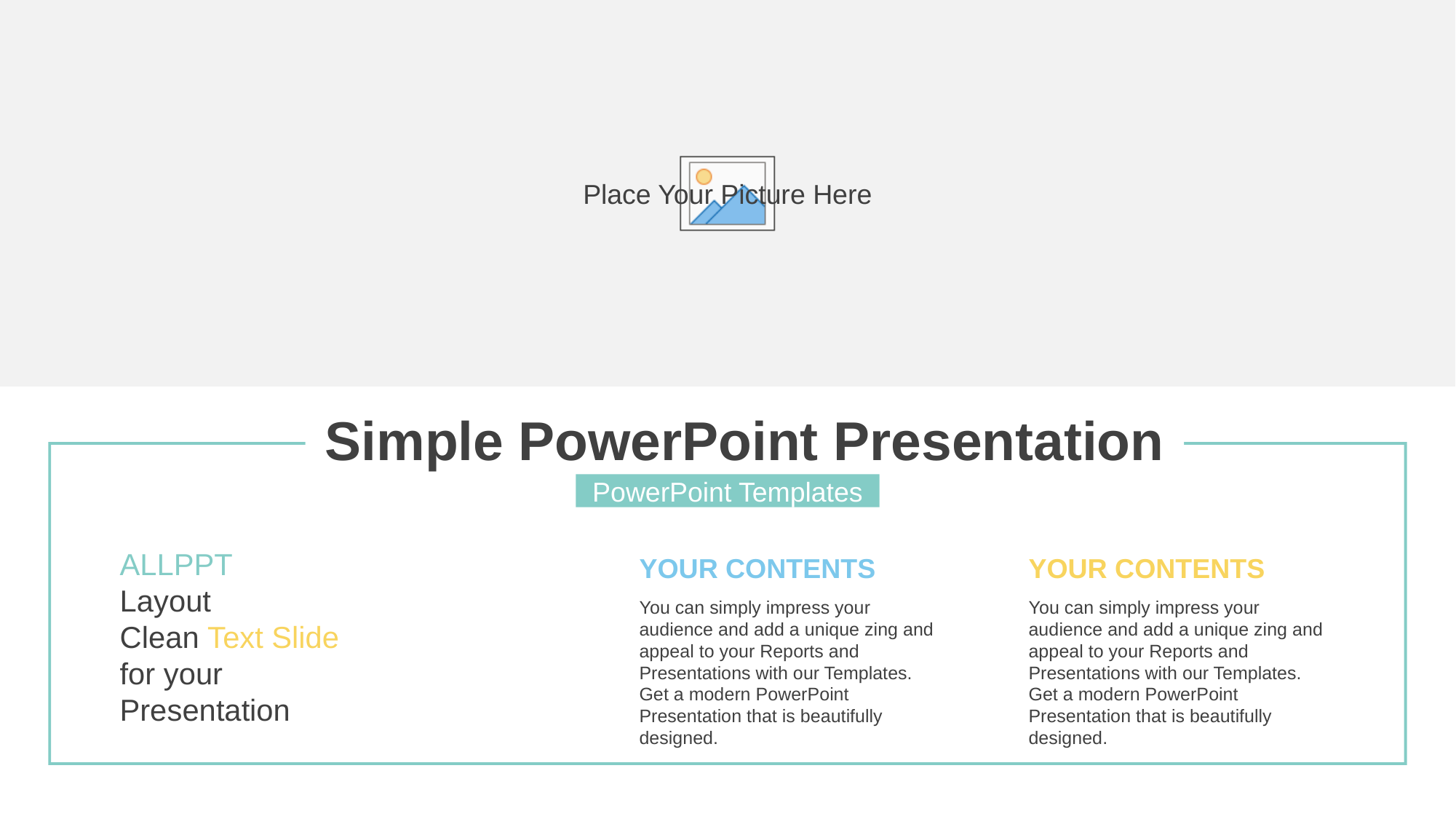

Simple PowerPoint Presentation

PowerPoint Templates
ALLPPT
Layout
Clean Text Slide
for your
Presentation
YOUR CONTENTS
YOUR CONTENTS
You can simply impress your audience and add a unique zing and appeal to your Reports and Presentations with our Templates. Get a modern PowerPoint  Presentation that is beautifully designed.
You can simply impress your audience and add a unique zing and appeal to your Reports and Presentations with our Templates. Get a modern PowerPoint  Presentation that is beautifully designed.